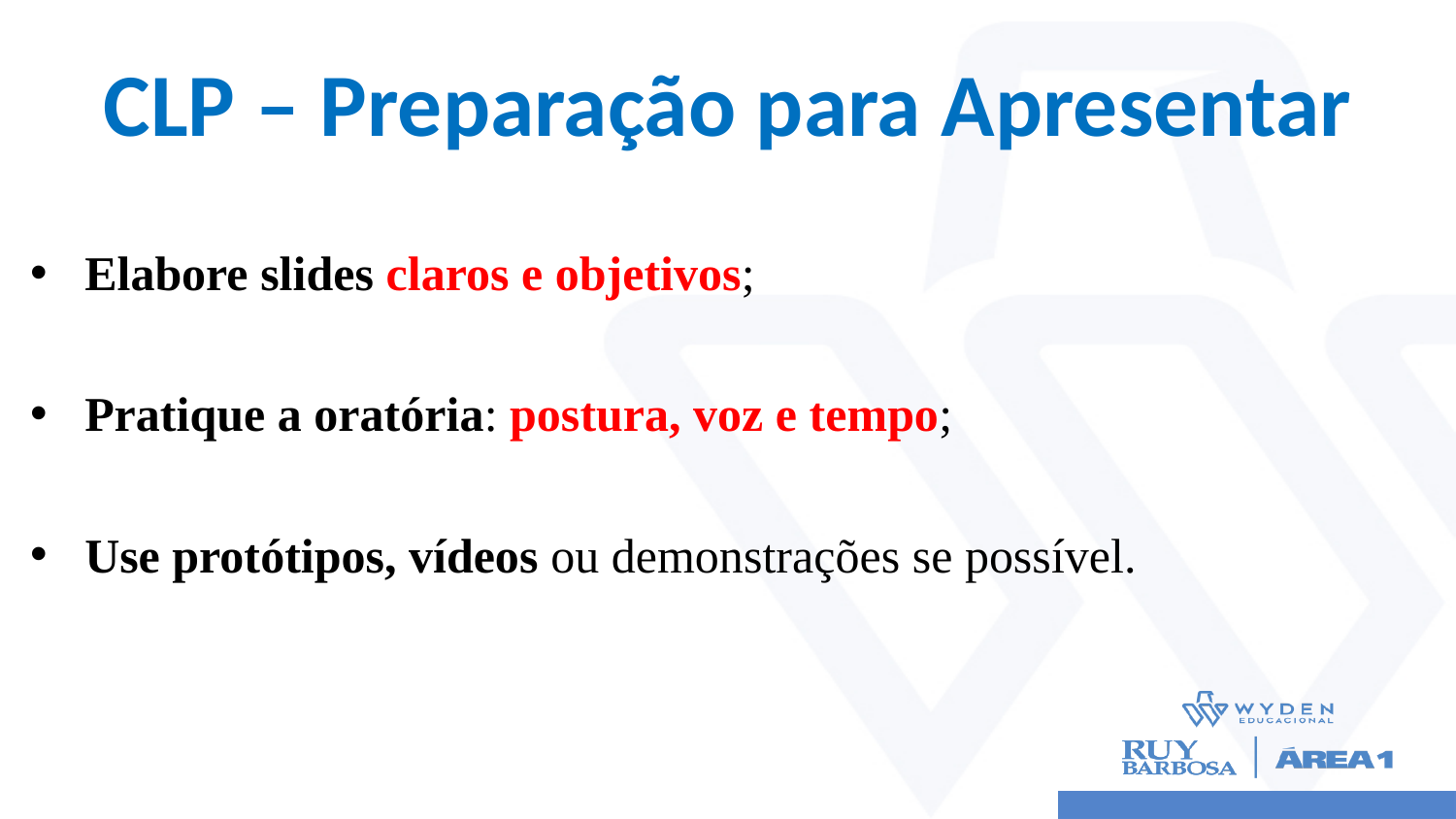

# CLP – Preparação para Apresentar

Elabore slides claros e objetivos;

Pratique a oratória: postura, voz e tempo;

Use protótipos, vídeos ou demonstrações se possível.